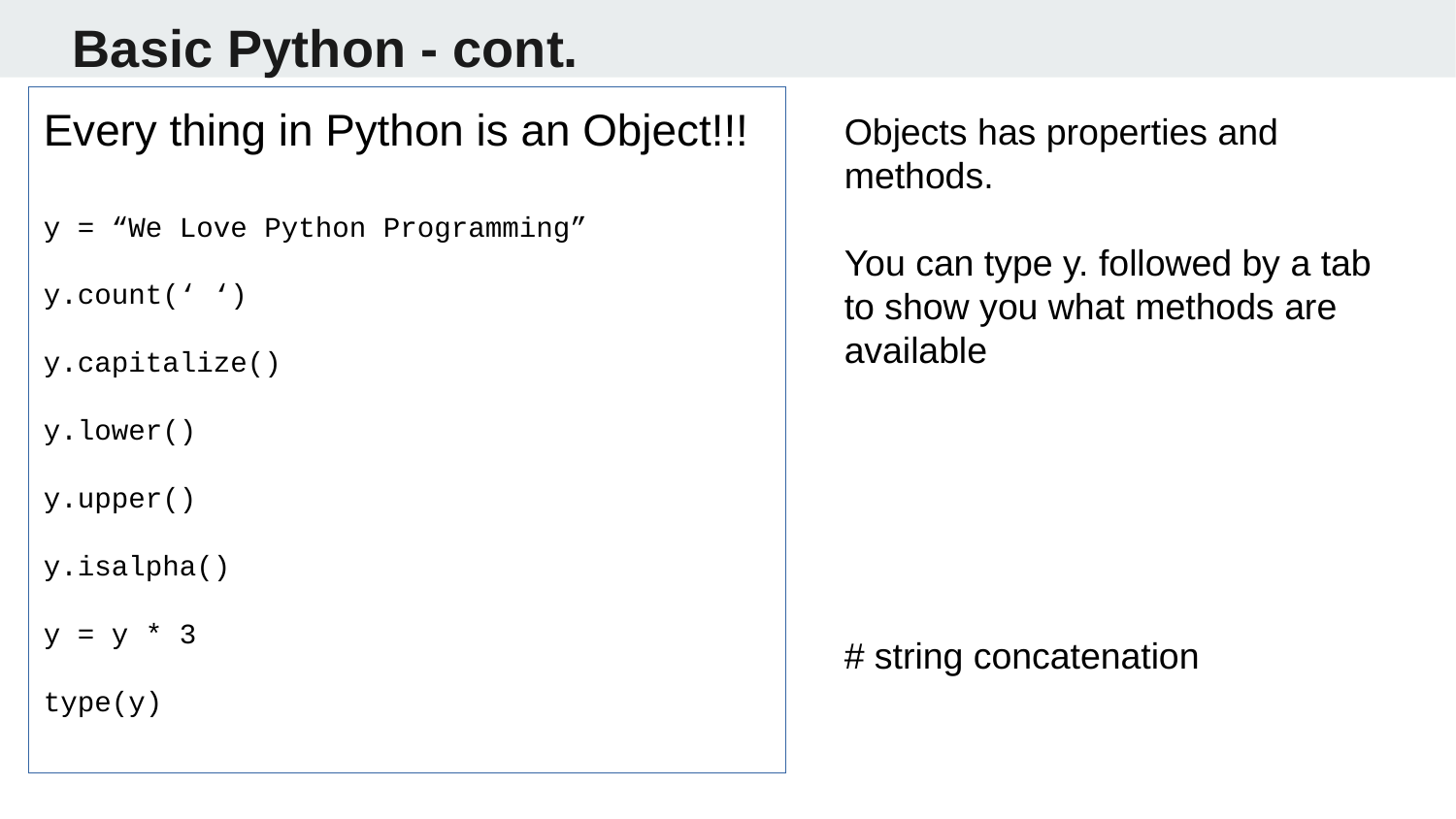

Basic Python - cont.
Every thing in Python is an Object!!!

y = “We Love Python Programming”

y.count(‘ ‘)

y.capitalize()

y.lower()

y.upper()

y.isalpha()

y = y * 3

type(y)

Objects has properties and methods.

You can type y. followed by a tab to show you what methods are available

# string concatenation